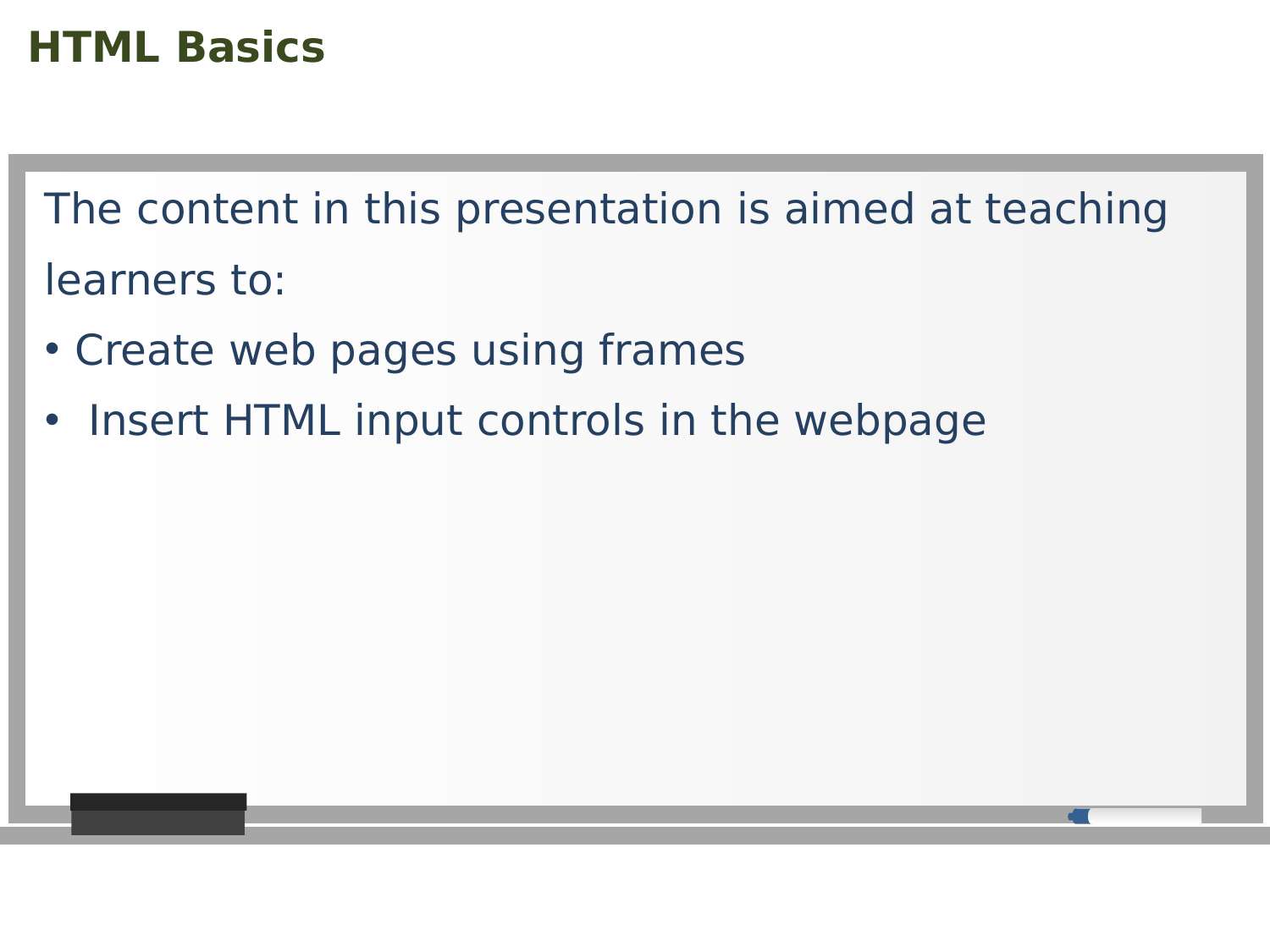

# HTML Basics
The content in this presentation is aimed at teaching  learners to:
Create web pages using frames
 Insert HTML input controls in the webpage